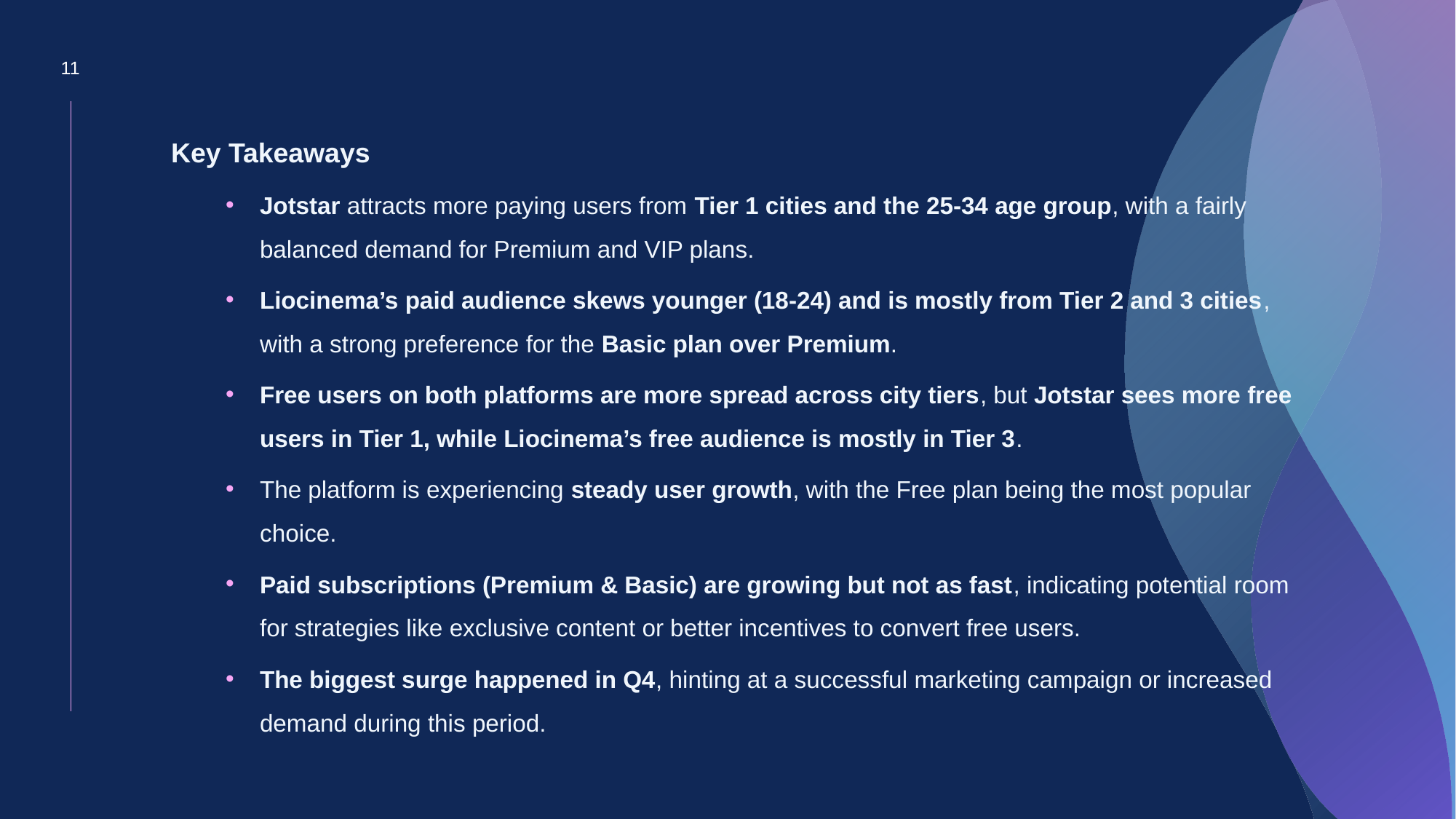

11
Key Takeaways
Jotstar attracts more paying users from Tier 1 cities and the 25-34 age group, with a fairly balanced demand for Premium and VIP plans.
Liocinema’s paid audience skews younger (18-24) and is mostly from Tier 2 and 3 cities, with a strong preference for the Basic plan over Premium.
Free users on both platforms are more spread across city tiers, but Jotstar sees more free users in Tier 1, while Liocinema’s free audience is mostly in Tier 3.
The platform is experiencing steady user growth, with the Free plan being the most popular choice.
Paid subscriptions (Premium & Basic) are growing but not as fast, indicating potential room for strategies like exclusive content or better incentives to convert free users.
The biggest surge happened in Q4, hinting at a successful marketing campaign or increased demand during this period.